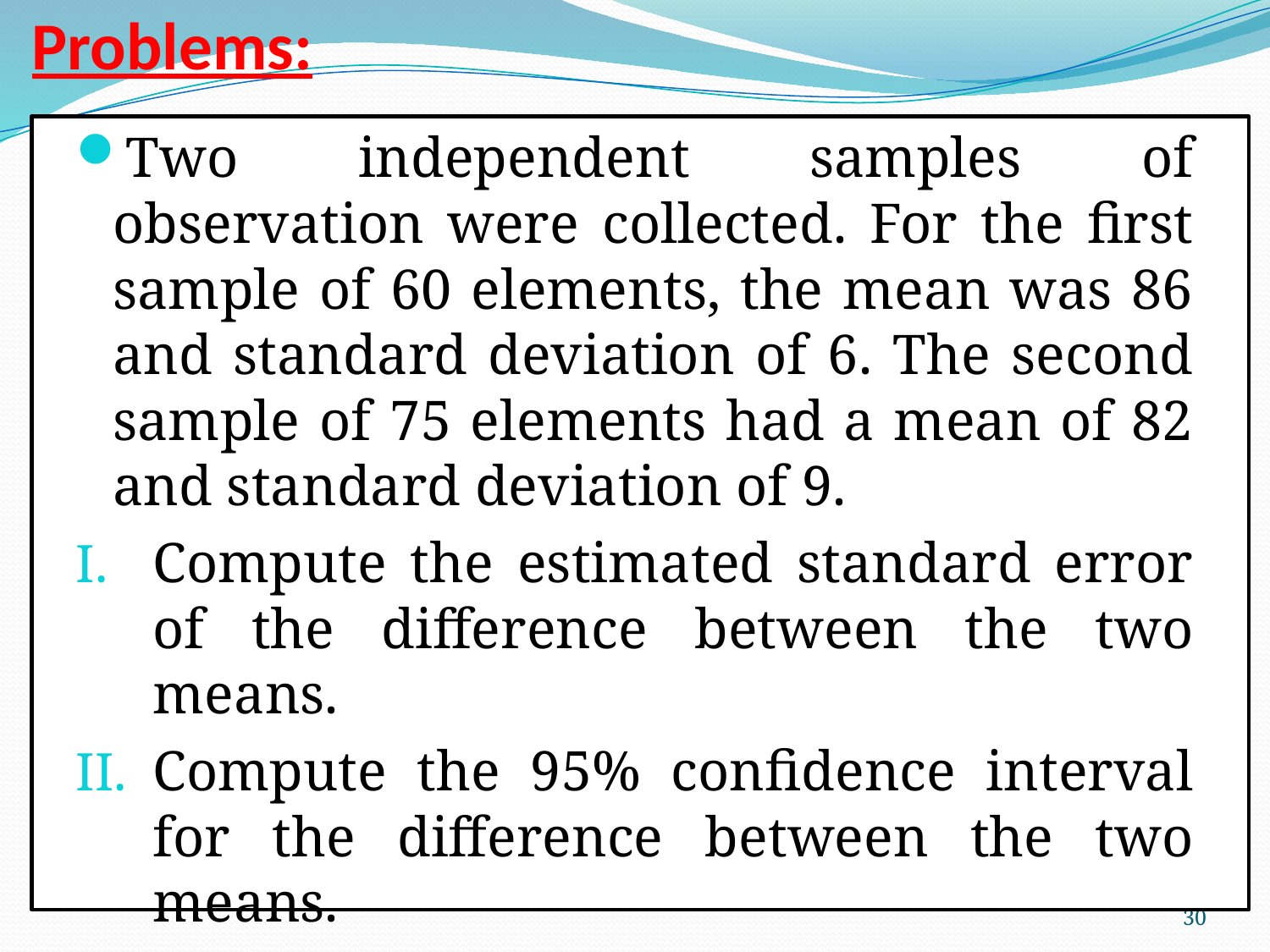

# Problems:

Two independent samples of observation were collected. For the first sample of 60 elements, the mean was 86 and standard deviation of 6. The second sample of 75 elements had a mean of 82 and standard deviation of 9.
Compute the estimated standard error of the difference between the two means.
Compute the 95% confidence interval for the difference between the two means.

30